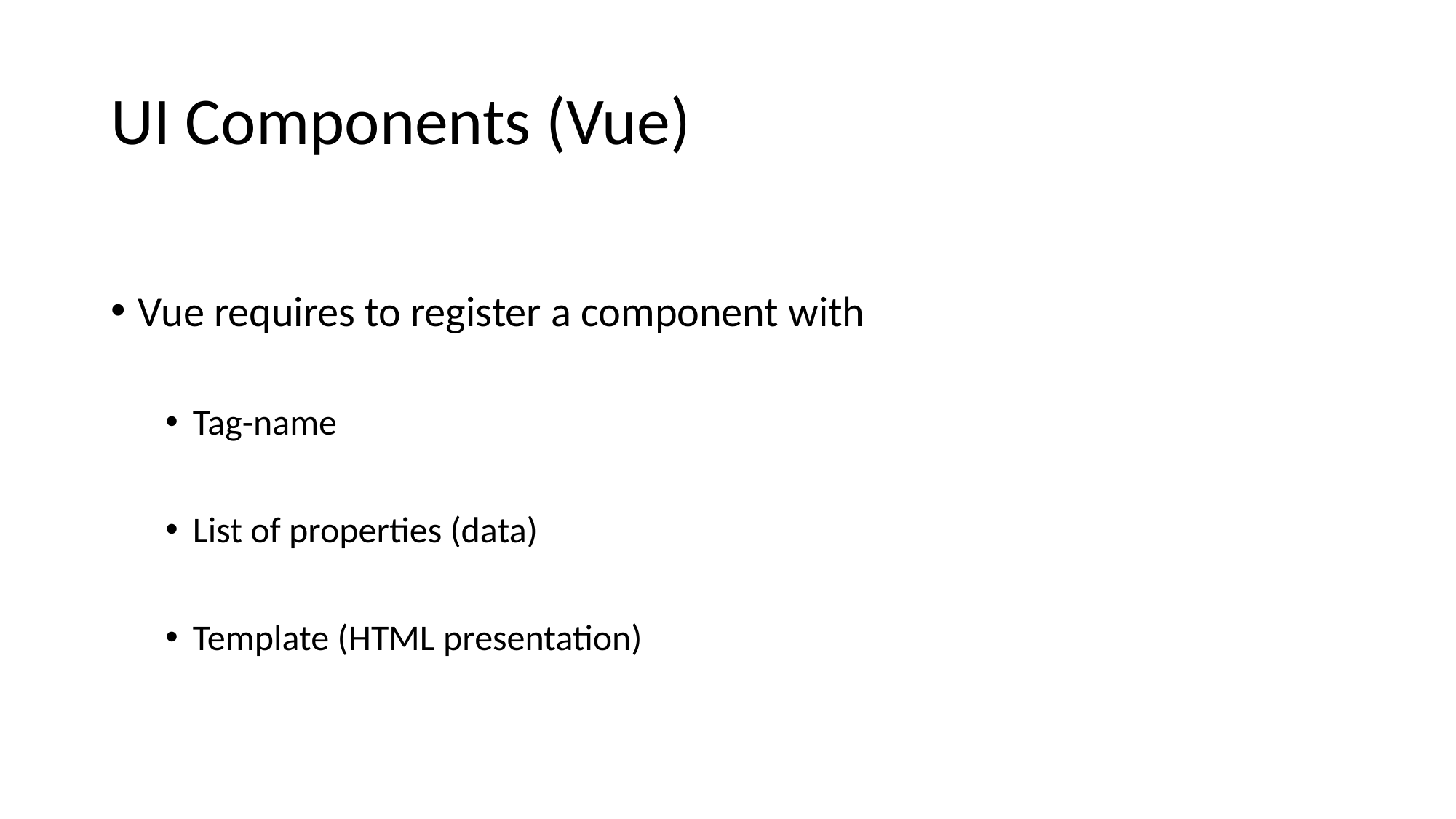

# UI Components (Vue)

Vue requires to register a component with

Tag-name

List of properties (data)

Template (HTML presentation)